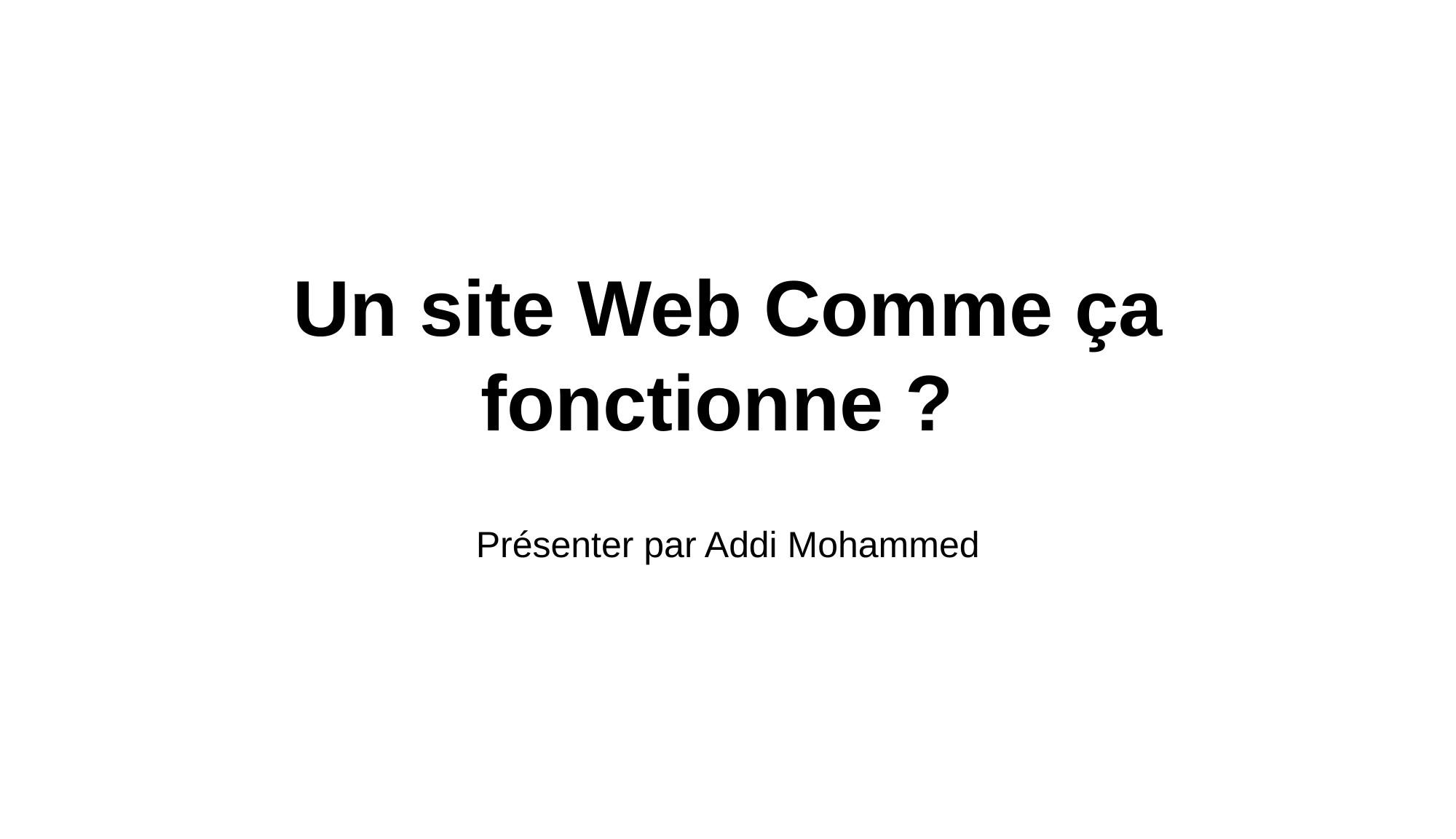

# Un site Web Comme ça fonctionne ?
Présenter par Addi Mohammed